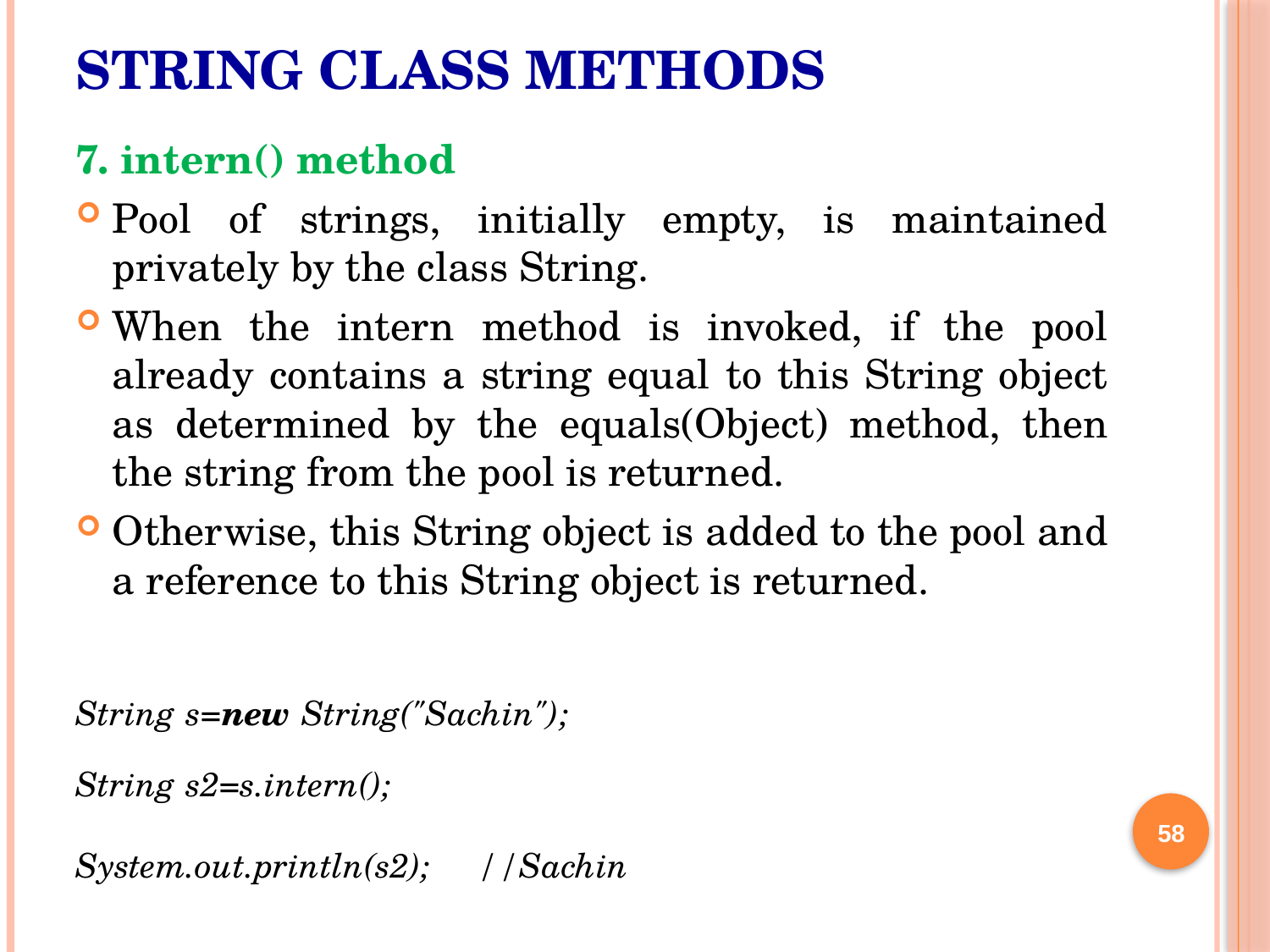

# String Class Methods
7. intern() method
Pool of strings, initially empty, is maintained privately by the class String.
When the intern method is invoked, if the pool already contains a string equal to this String object as determined by the equals(Object) method, then the string from the pool is returned.
Otherwise, this String object is added to the pool and a reference to this String object is returned.

String s=new String("Sachin");
String s2=s.intern();
System.out.println(s2);			//Sachin

58